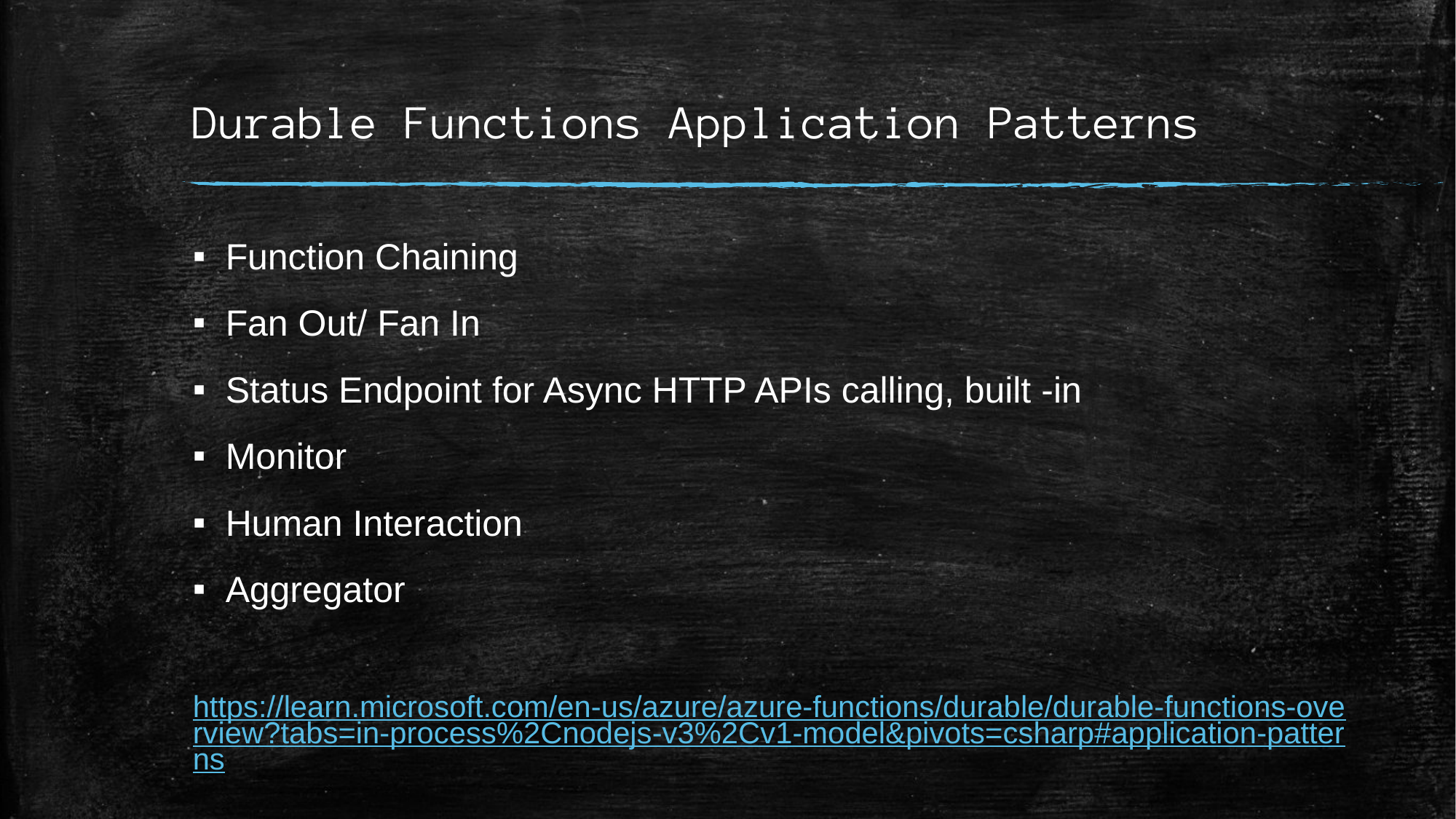

# Durable Functions Application Patterns
Function Chaining
Fan Out/ Fan In
Status Endpoint for Async HTTP APIs calling, built -in
Monitor
Human Interaction
Aggregator

https://learn.microsoft.com/en-us/azure/azure-functions/durable/durable-functions-overview?tabs=in-process%2Cnodejs-v3%2Cv1-model&pivots=csharp#application-patterns